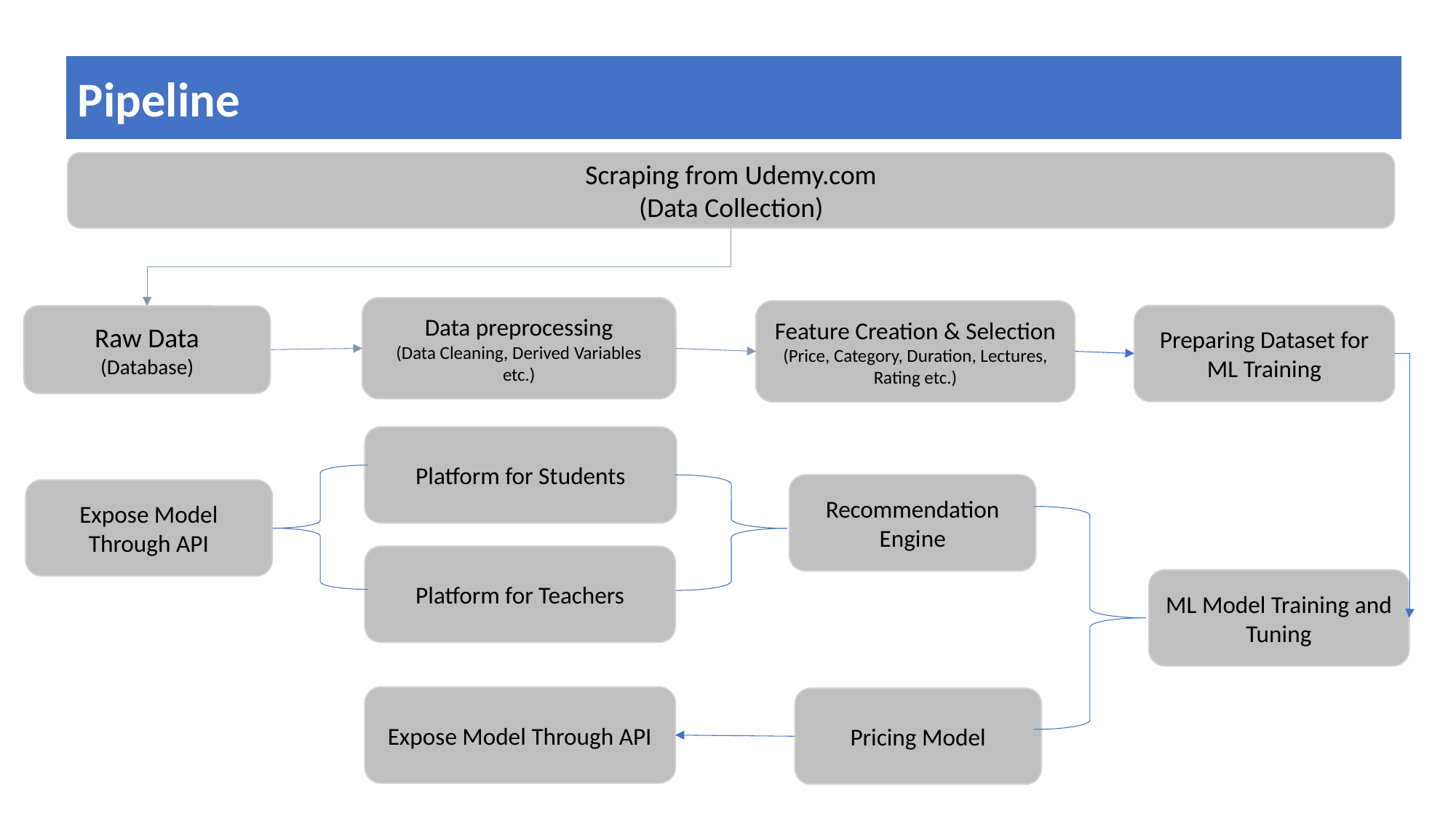

Pipeline
Scraping from Udemy.com
(Data Collection)
Data preprocessing
(Data Cleaning, Derived Variables etc.)
Feature Creation & Selection
(Price, Category, Duration, Lectures, Rating etc.)
Preparing Dataset for ML Training
Raw Data
(Database)
Platform for Students

Recommendation Engine
Expose Model Through API

Platform for Teachers
ML Model Training and Tuning
Expose Model Through API
Pricing Model